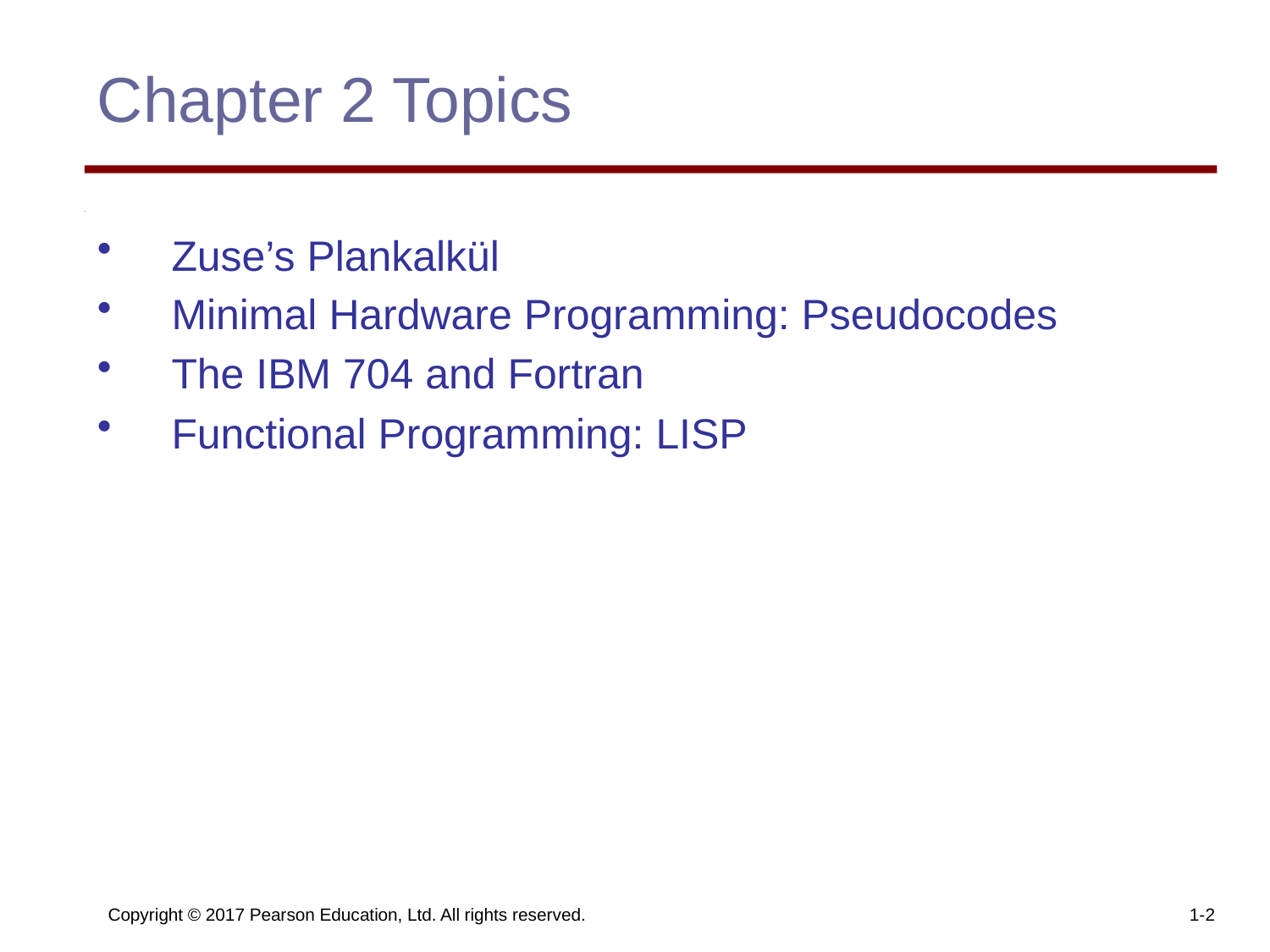

# Chapter 2 Topics
Zuse’s Plankalkül
Minimal Hardware Programming: Pseudocodes
The IBM 704 and Fortran
Functional Programming: LISP
Copyright © 2017 Pearson Education, Ltd. All rights reserved.
1-2